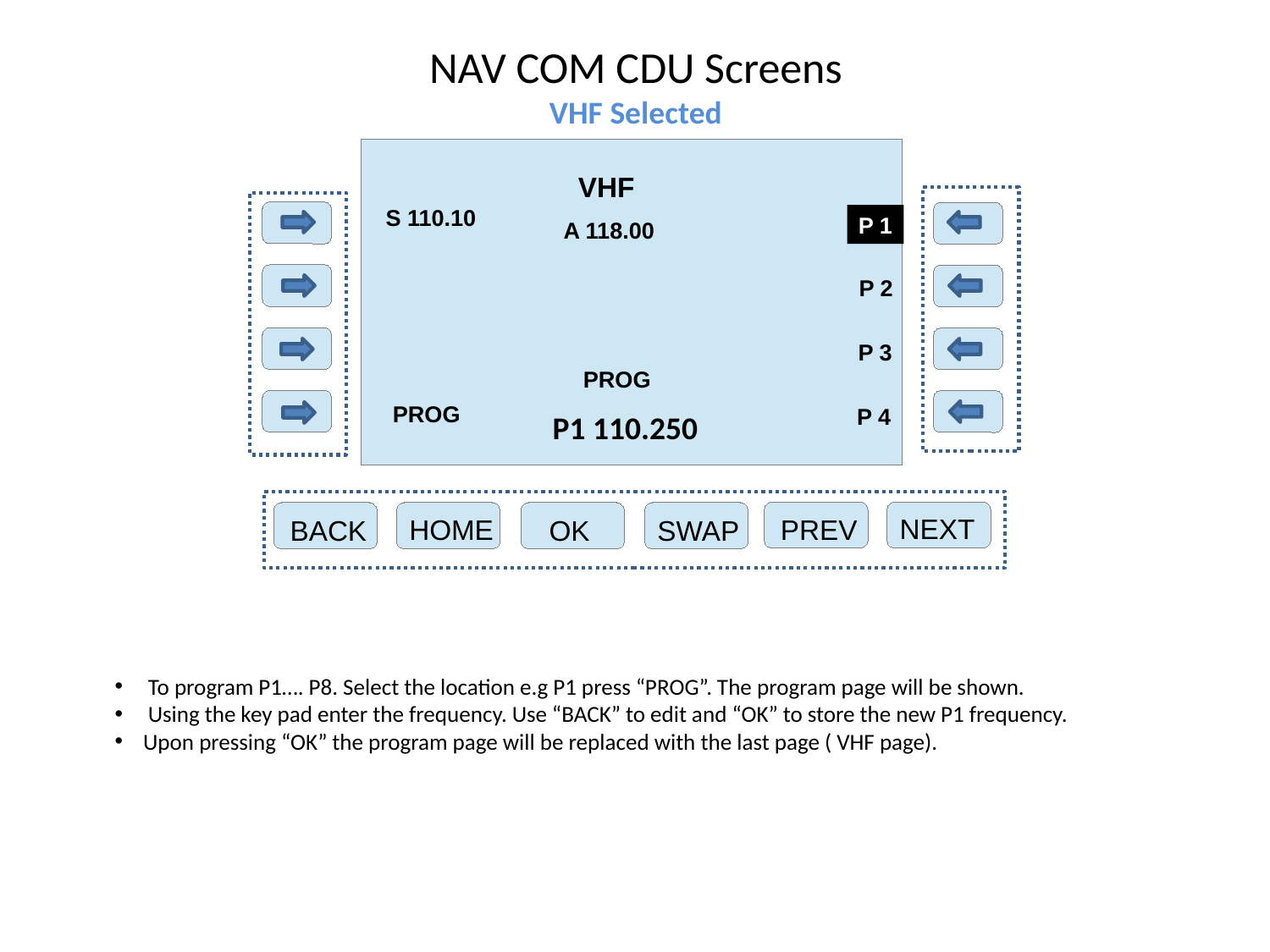

NAV COM CDU Screens
VHF Selected

VHF

S 110.10

P 1
A 118.00

P 2

P 3

PROG

PROG
P 4

P1 110.250

NEXT
HOME
PREV
BACK
OK
SWAP
     To program P1…. P8. Select the location e.g P1 press “PROG”. The program page will be shown.
     Using the key pad enter the frequency. Use “BACK” to edit and “OK” to store the new P1 frequency.
    Upon pressing “OK” the program page will be replaced with the last page ( VHF page).